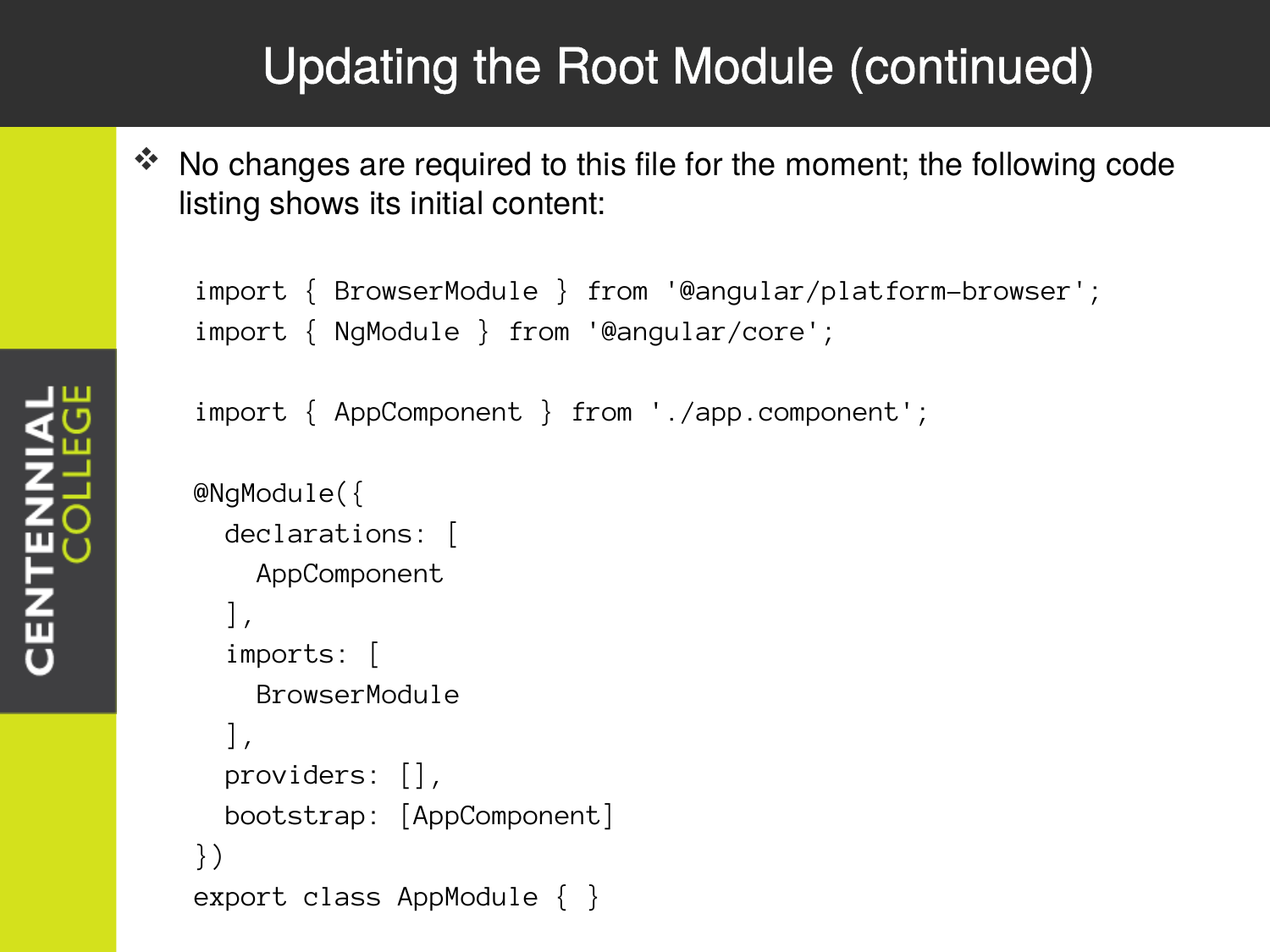

# Updating the Root Module (continued)
No changes are required to this file for the moment; the following code listing shows its initial content:

import { BrowserModule } from '@angular/platform-browser';
import { NgModule } from '@angular/core';

import { AppComponent } from './app.component';

@NgModule({
  declarations: [
    AppComponent
  ],
  imports: [
    BrowserModule
  ],
  providers: [],
  bootstrap: [AppComponent]
})
export class AppModule { }